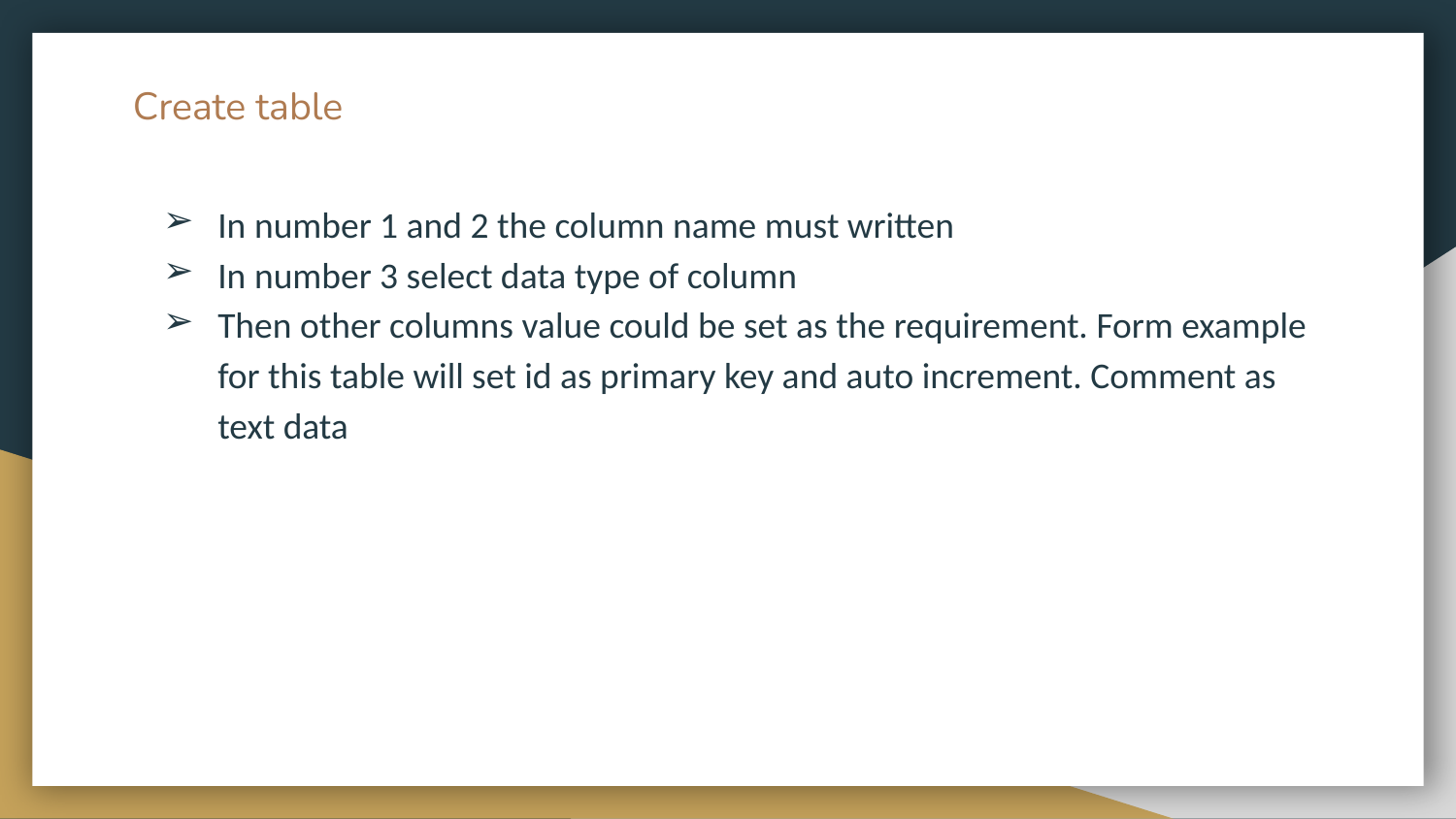

# Create table
In number 1 and 2 the column name must written
In number 3 select data type of column
Then other columns value could be set as the requirement. Form example for this table will set id as primary key and auto increment. Comment as text data